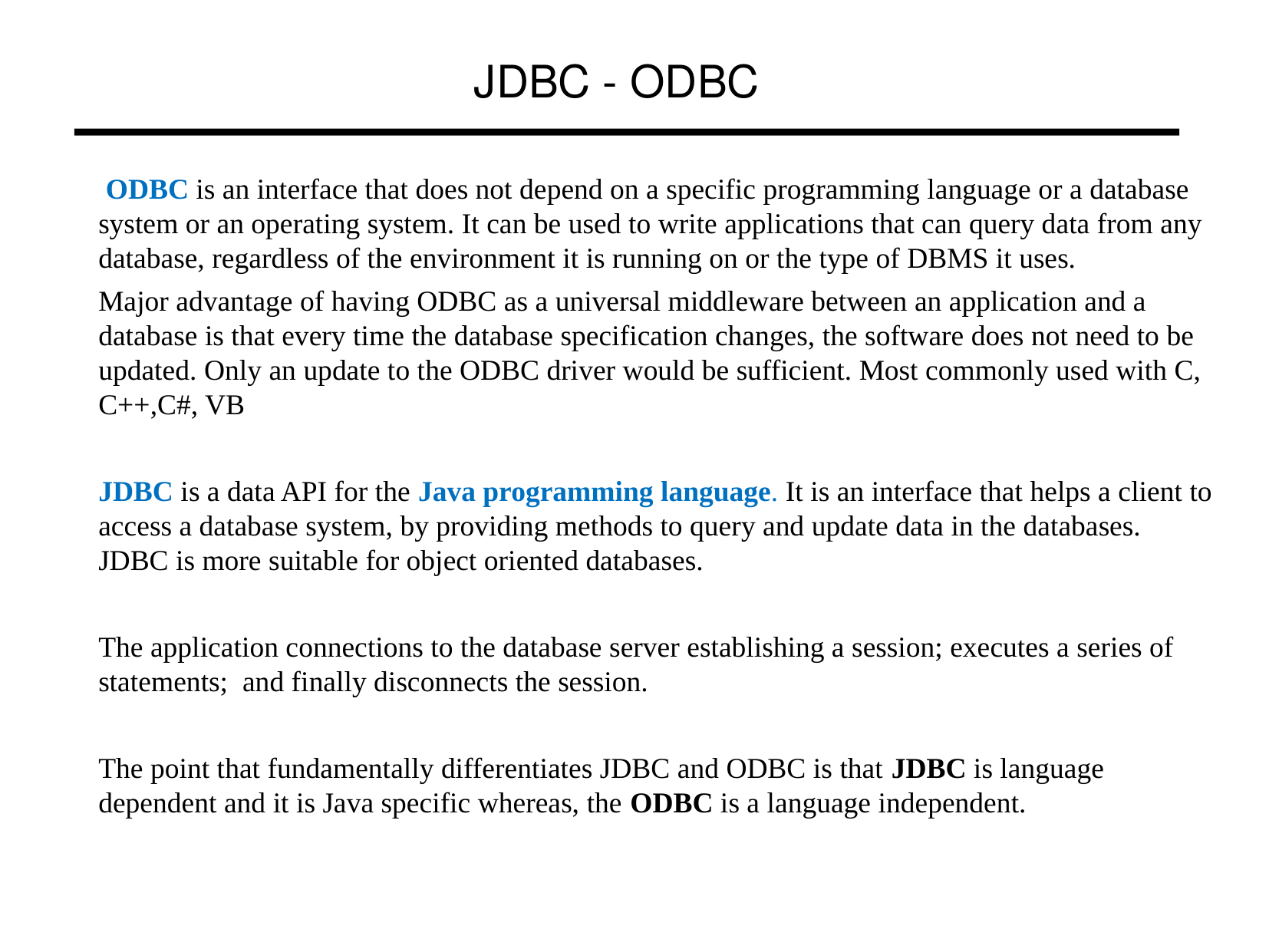

JDBC - ODBC

 ODBC is an interface that does not depend on a specific programming language or a database system or an operating system. It can be used to write applications that can query data from any database, regardless of the environment it is running on or the type of DBMS it uses.
Major advantage of having ODBC as a universal middleware between an application and a database is that every time the database specification changes, the software does not need to be updated. Only an update to the ODBC driver would be sufficient. Most commonly used with C, C++,C#, VB

JDBC is a data API for the Java programming language. It is an interface that helps a client to access a database system, by providing methods to query and update data in the databases. JDBC is more suitable for object oriented databases.

The application connections to the database server establishing a session; executes a series of  statements;  and finally disconnects the session.

The point that fundamentally differentiates JDBC and ODBC is that JDBC is language dependent and it is Java specific whereas, the ODBC is a language independent.